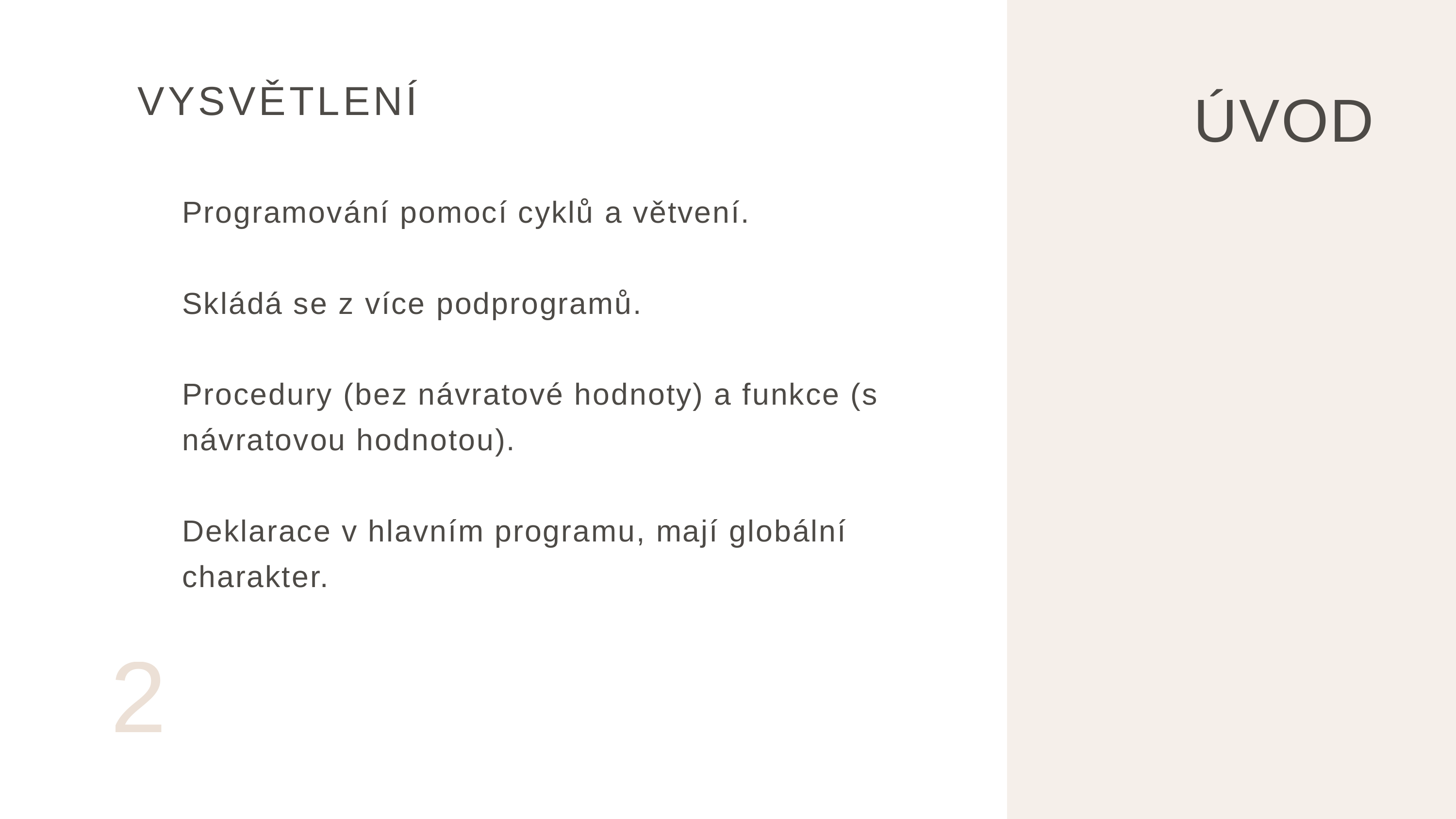

ÚVOD
VYSVĚTLENÍ
Programování pomocí cyklů a větvení.

Skládá se z více podprogramů.

Procedury (bez návratové hodnoty) a funkce (s návratovou hodnotou).

Deklarace v hlavním programu, mají globální charakter.
2